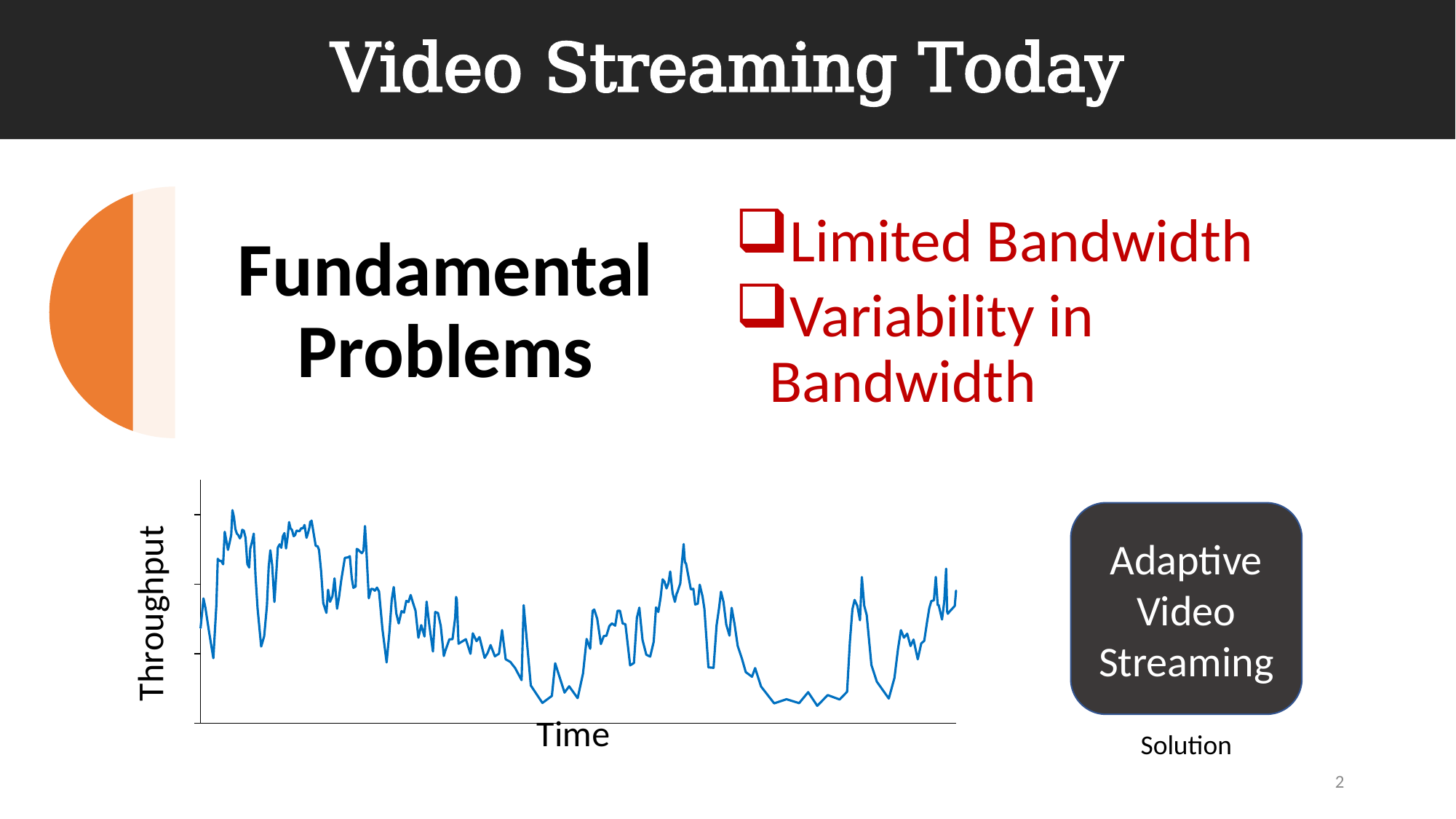

Video Streaming Today
Fundamental Problems
Limited Bandwidth
Variability in Bandwidth

### Chart

| Category | throughput (mbps) |
|---|---|
Adaptive Video Streaming
Solution
2